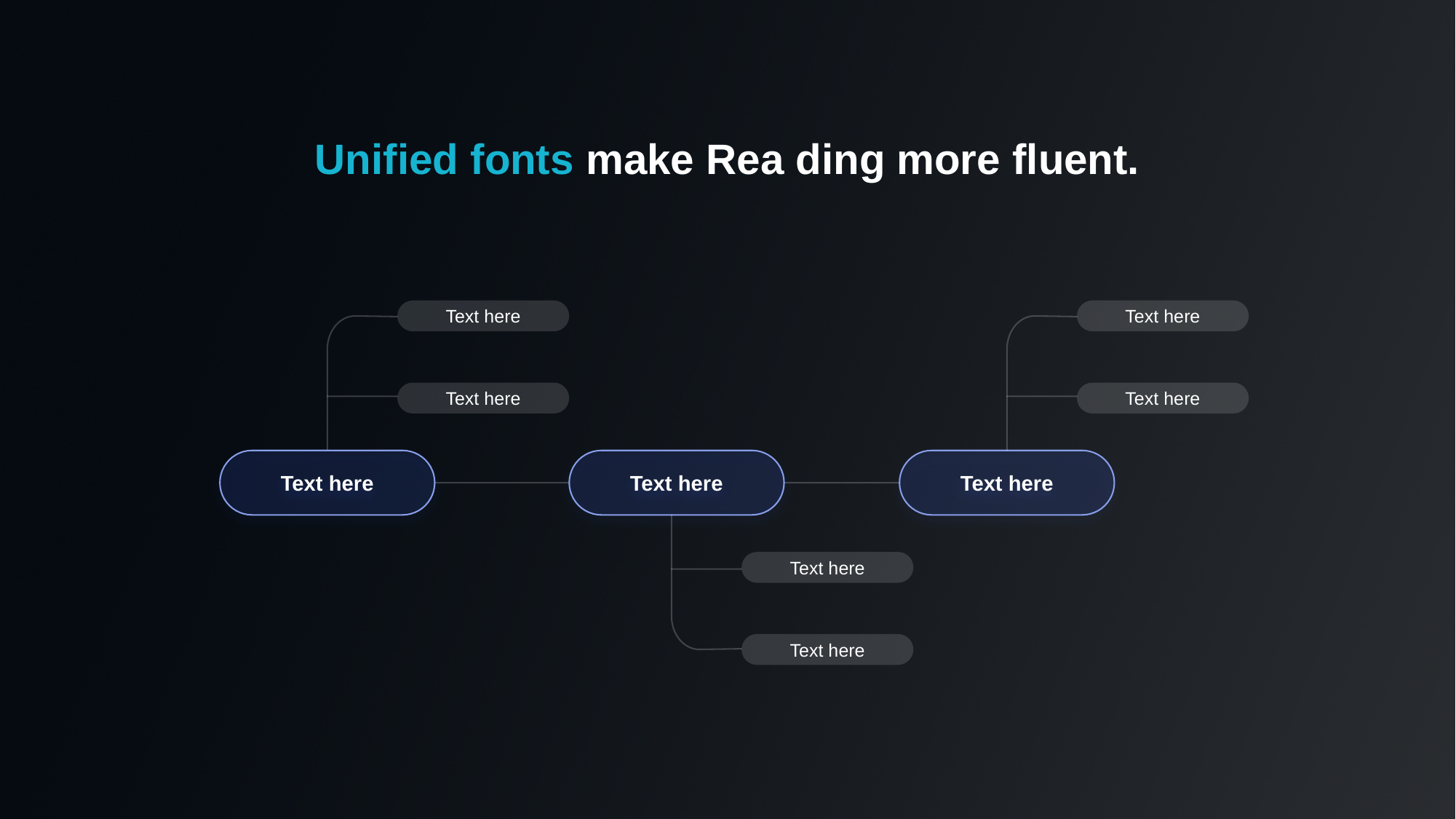

Unified fonts make Rea ding more fluent.
Text here

Text here
Text here

Text here
Text here
Text here
Text here
Text here

Text here